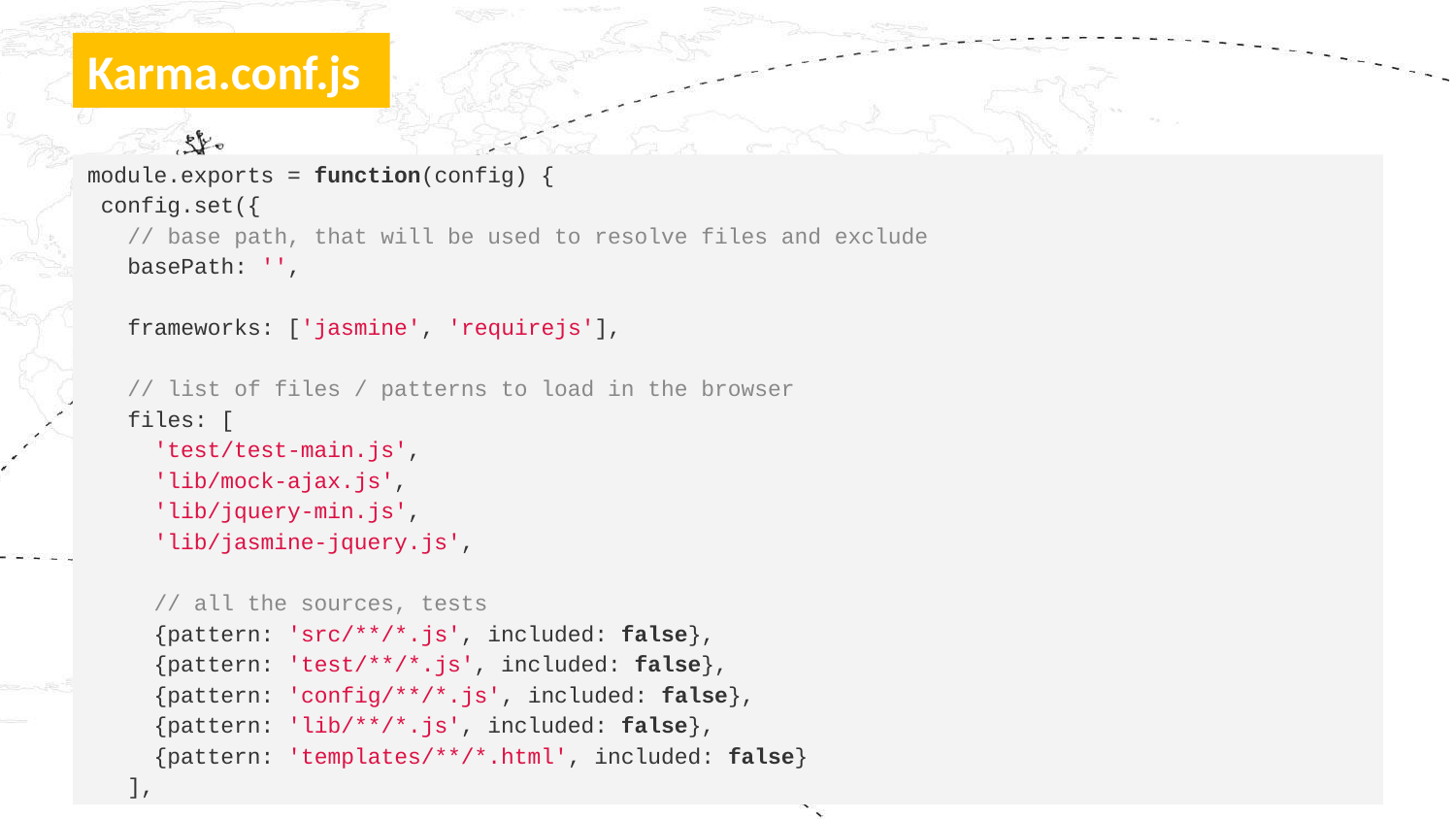

# Karma.conf.js

module.exports = function(config) {
 config.set({
   // base path, that will be used to resolve files and exclude
   basePath: '',

   frameworks: ['jasmine', 'requirejs'],

   // list of files / patterns to load in the browser
   files: [
     'test/test-main.js',
     'lib/mock-ajax.js',
     'lib/jquery-min.js',
     'lib/jasmine-jquery.js',

     // all the sources, tests
     {pattern: 'src/**/*.js', included: false},
     {pattern: 'test/**/*.js', included: false},
     {pattern: 'config/**/*.js', included: false},
     {pattern: 'lib/**/*.js', included: false},
     {pattern: 'templates/**/*.html', included: false}
   ],